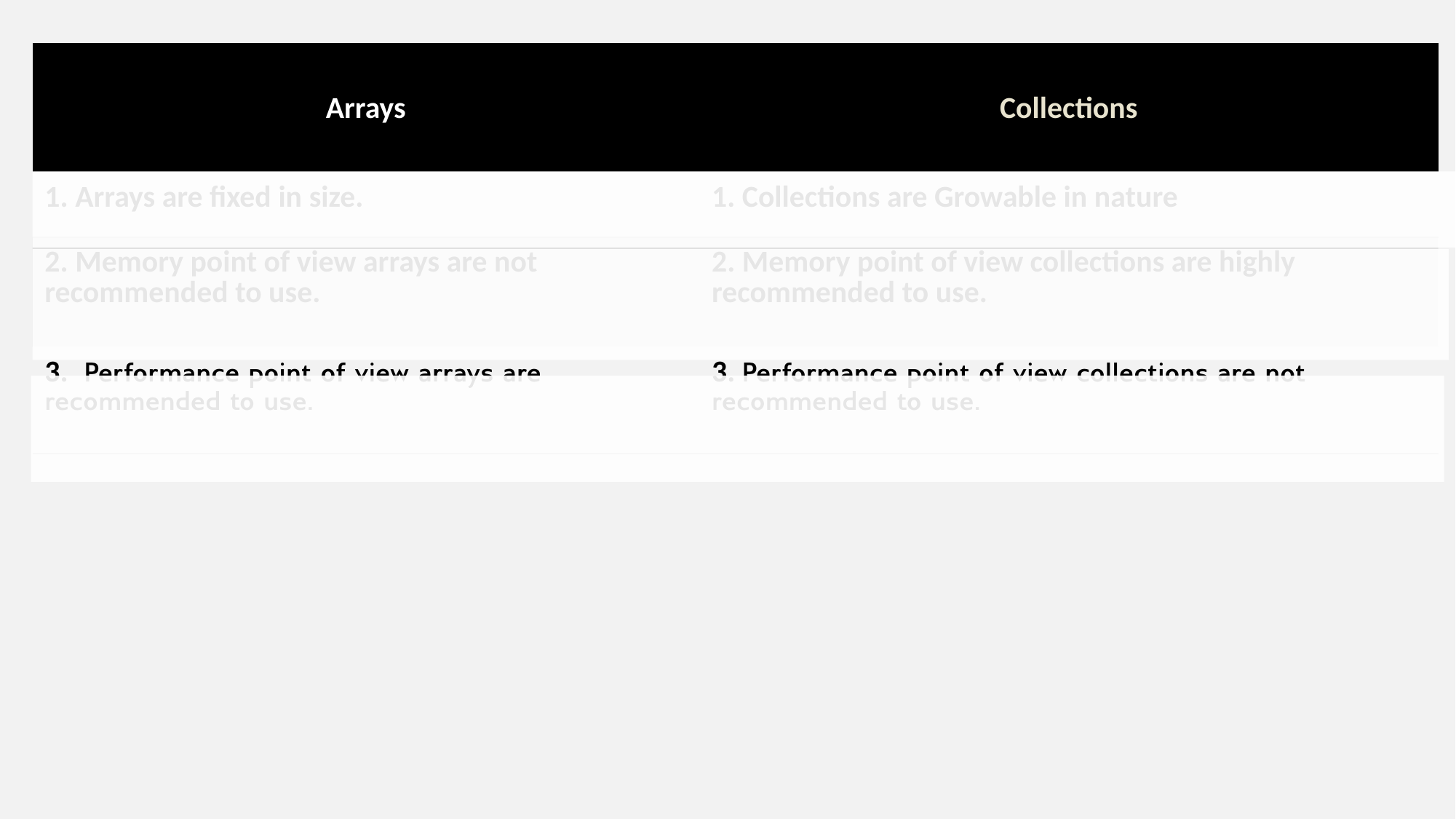

| Arrays | Collections |
| --- | --- |
| 1. Arrays are fixed in size. | 1. Collections are Growable in nature |
| 2. Memory point of view arrays are not recommended to use. | 2. Memory point of view collections are highly recommended to use. |
| 3. Performance point of view arrays are recommended to use. | 3. Performance point of view collections are not recommended to use. |